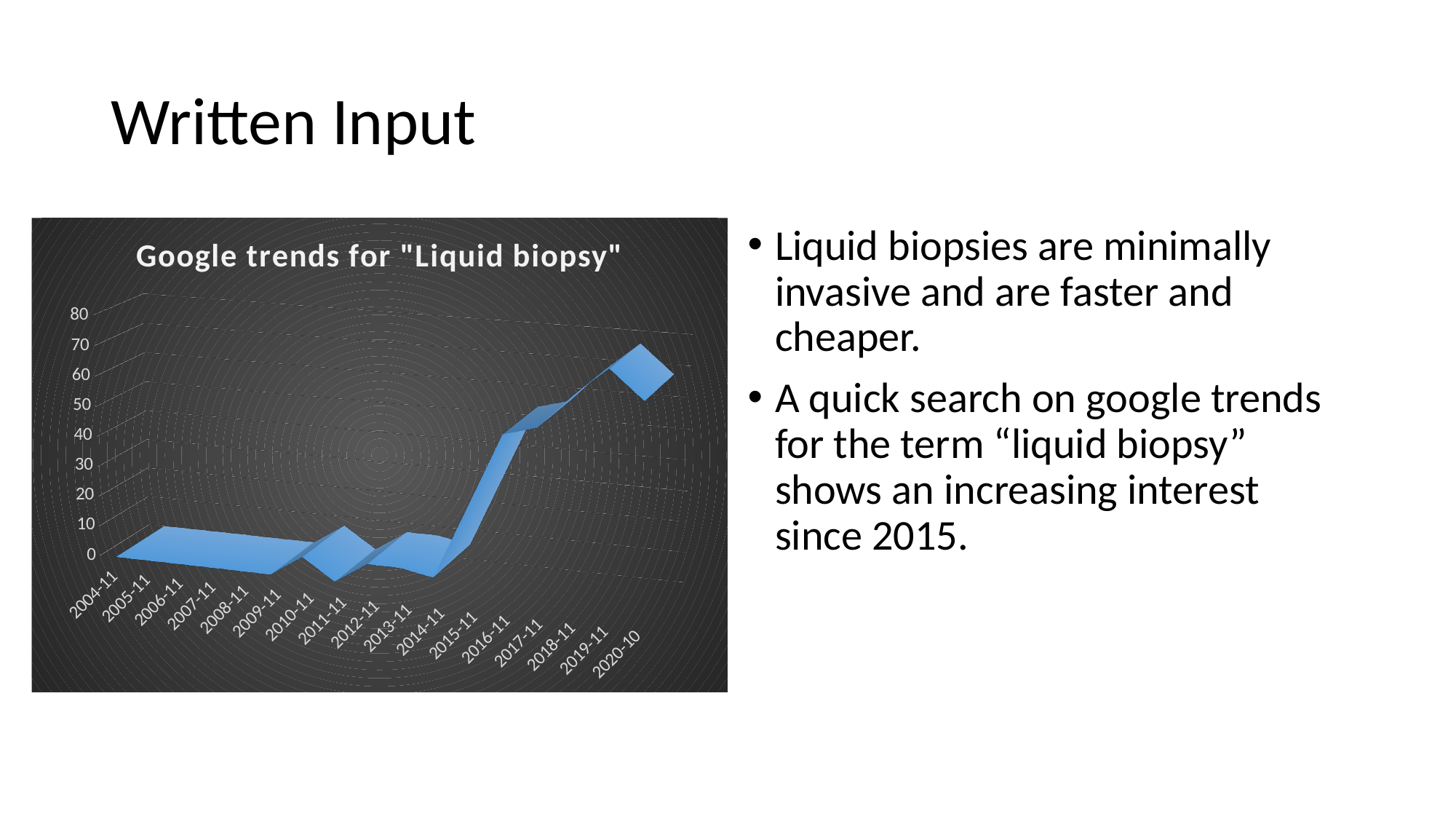

# Written Input

[unsupported chart]

Liquid biopsies are minimally invasive and are faster and cheaper.
A quick search on google trends for the term “liquid biopsy” shows an increasing interest since 2015.